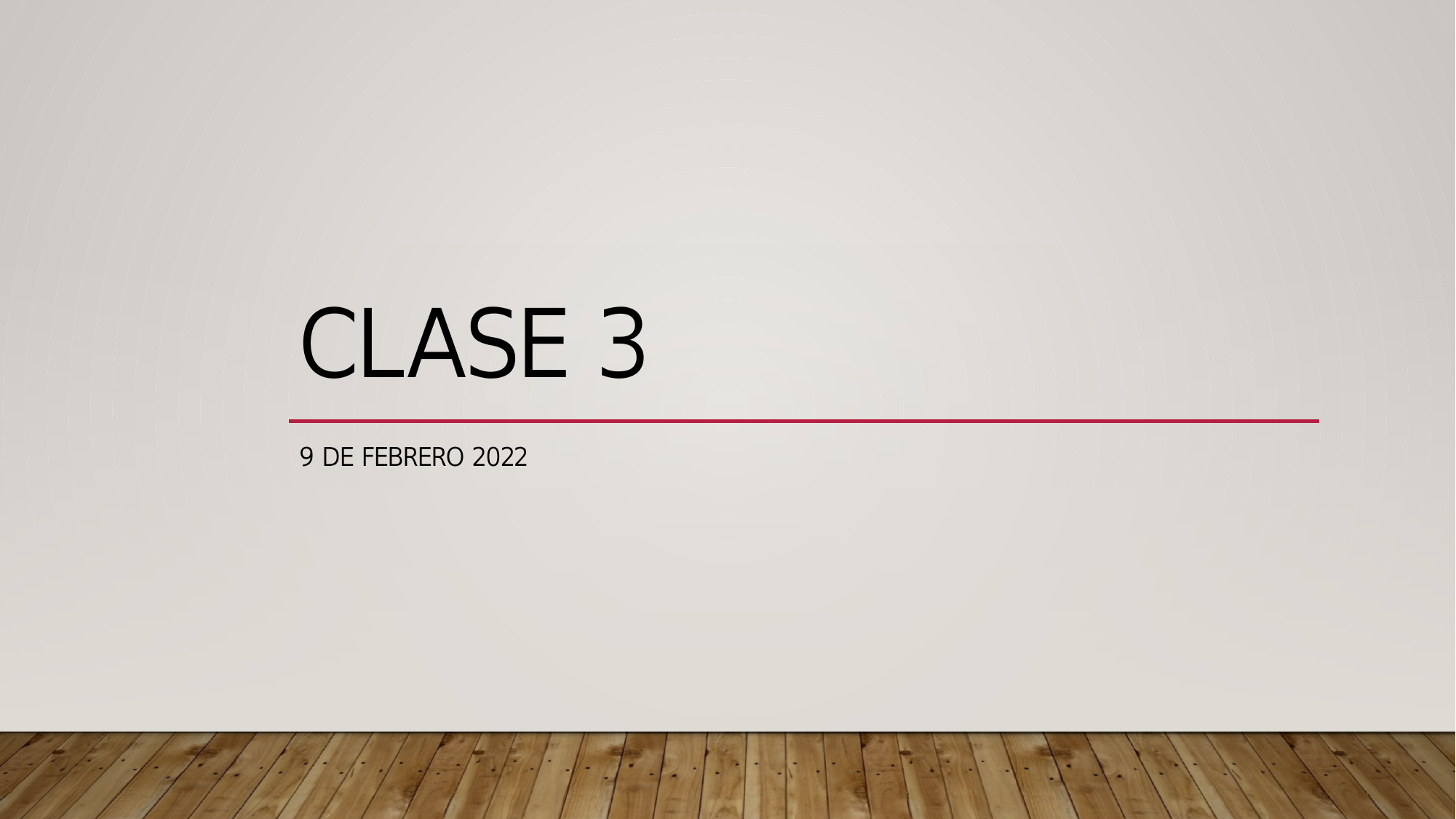

# Clase 3
9 de febrero 2022